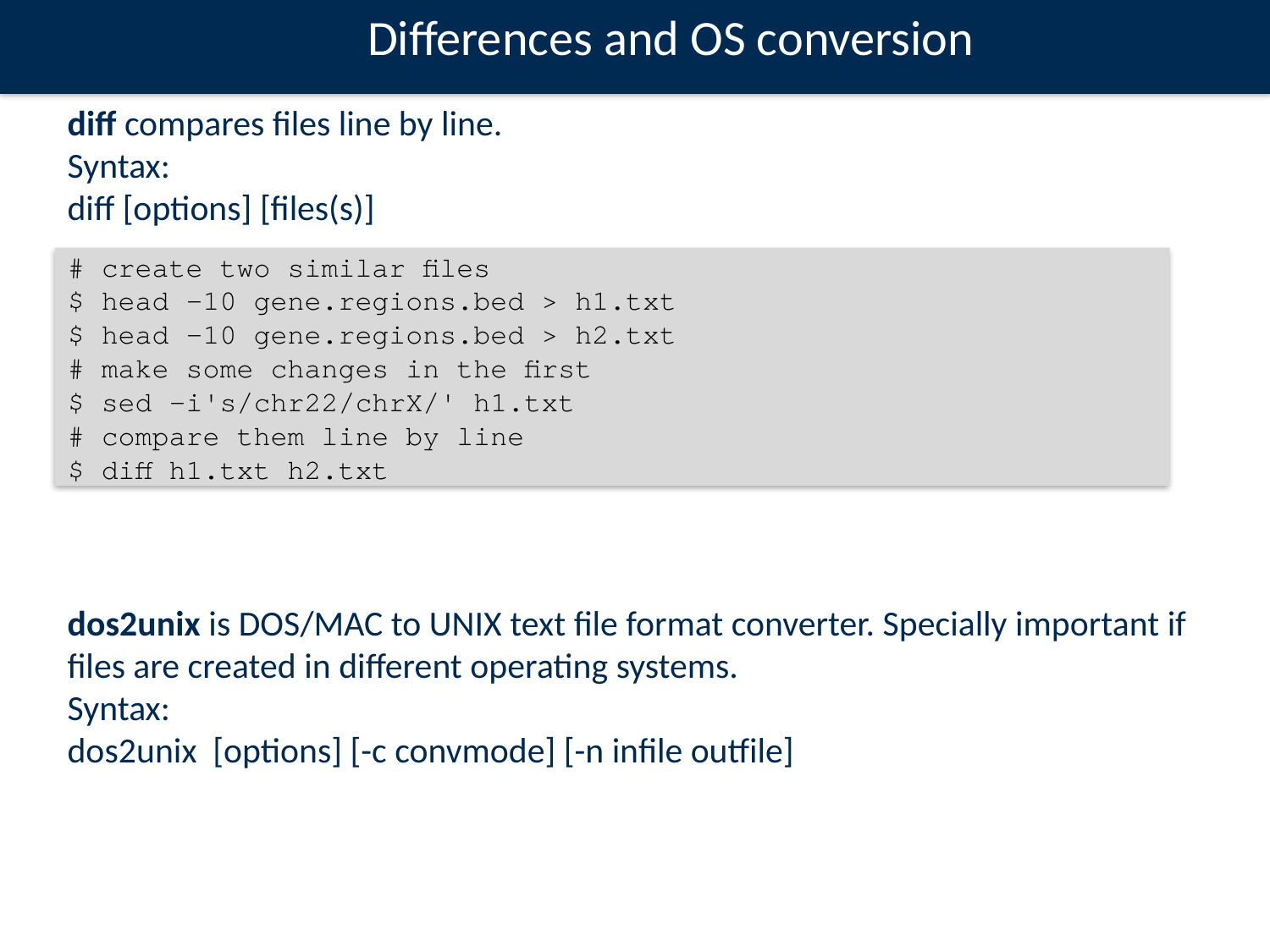

Differences and OS conversion
diff compares files line by line.
Syntax:
diff [options] [files(s)]
# create two similar files
$ head -10 gene.regions.bed > h1.txt
$ head -10 gene.regions.bed > h2.txt
# make some changes in the first
$ sed –i's/chr22/chrX/' h1.txt
# compare them line by line
$ diff h1.txt h2.txt
dos2unix is DOS/MAC to UNIX text file format converter. Specially important if files are created in different operating systems.
Syntax:
dos2unix  [options] [-c convmode] [-n infile outfile]